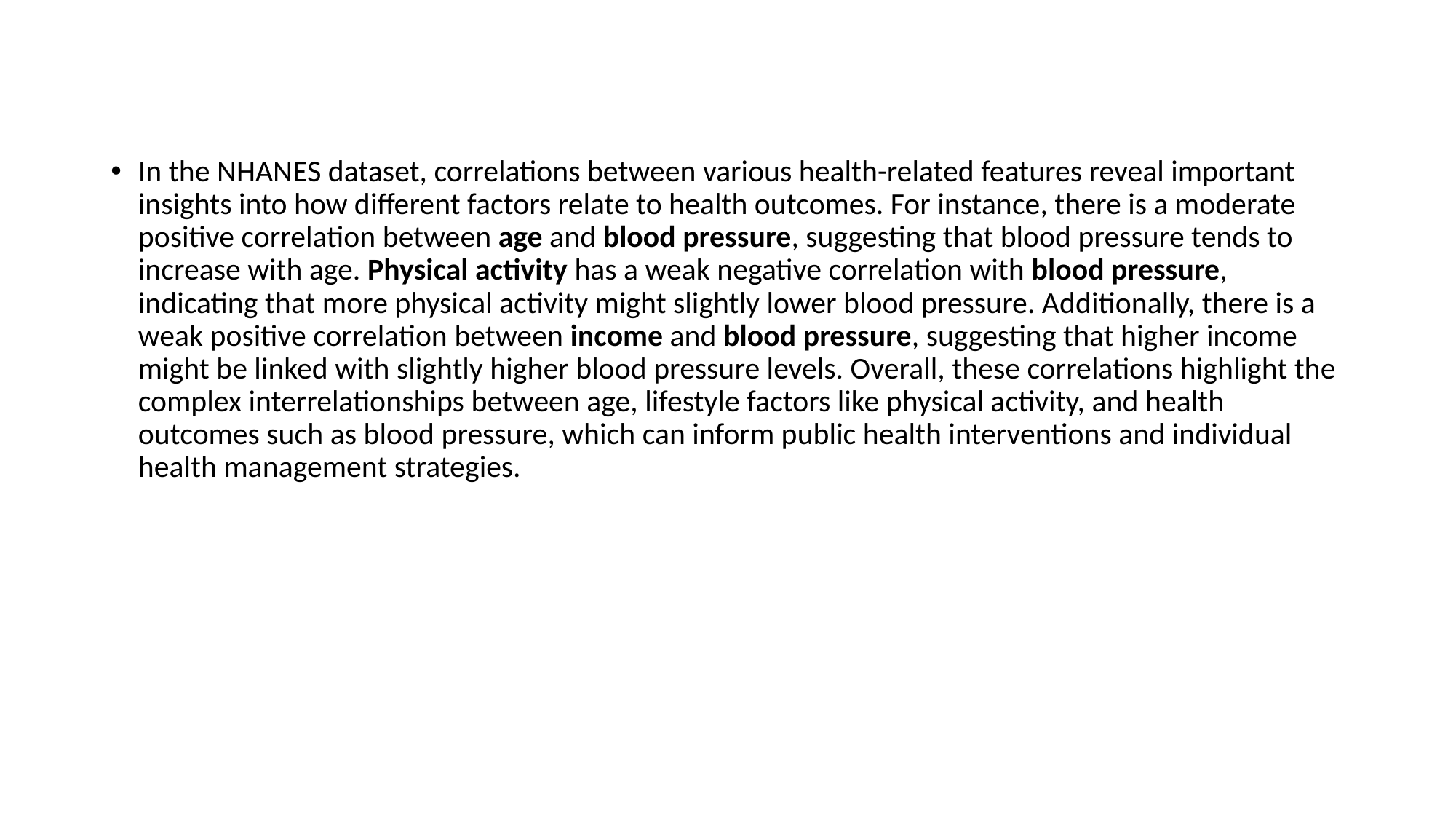

In the NHANES dataset, correlations between various health-related features reveal important insights into how different factors relate to health outcomes. For instance, there is a moderate positive correlation between age and blood pressure, suggesting that blood pressure tends to increase with age. Physical activity has a weak negative correlation with blood pressure, indicating that more physical activity might slightly lower blood pressure. Additionally, there is a weak positive correlation between income and blood pressure, suggesting that higher income might be linked with slightly higher blood pressure levels. Overall, these correlations highlight the complex interrelationships between age, lifestyle factors like physical activity, and health outcomes such as blood pressure, which can inform public health interventions and individual health management strategies.